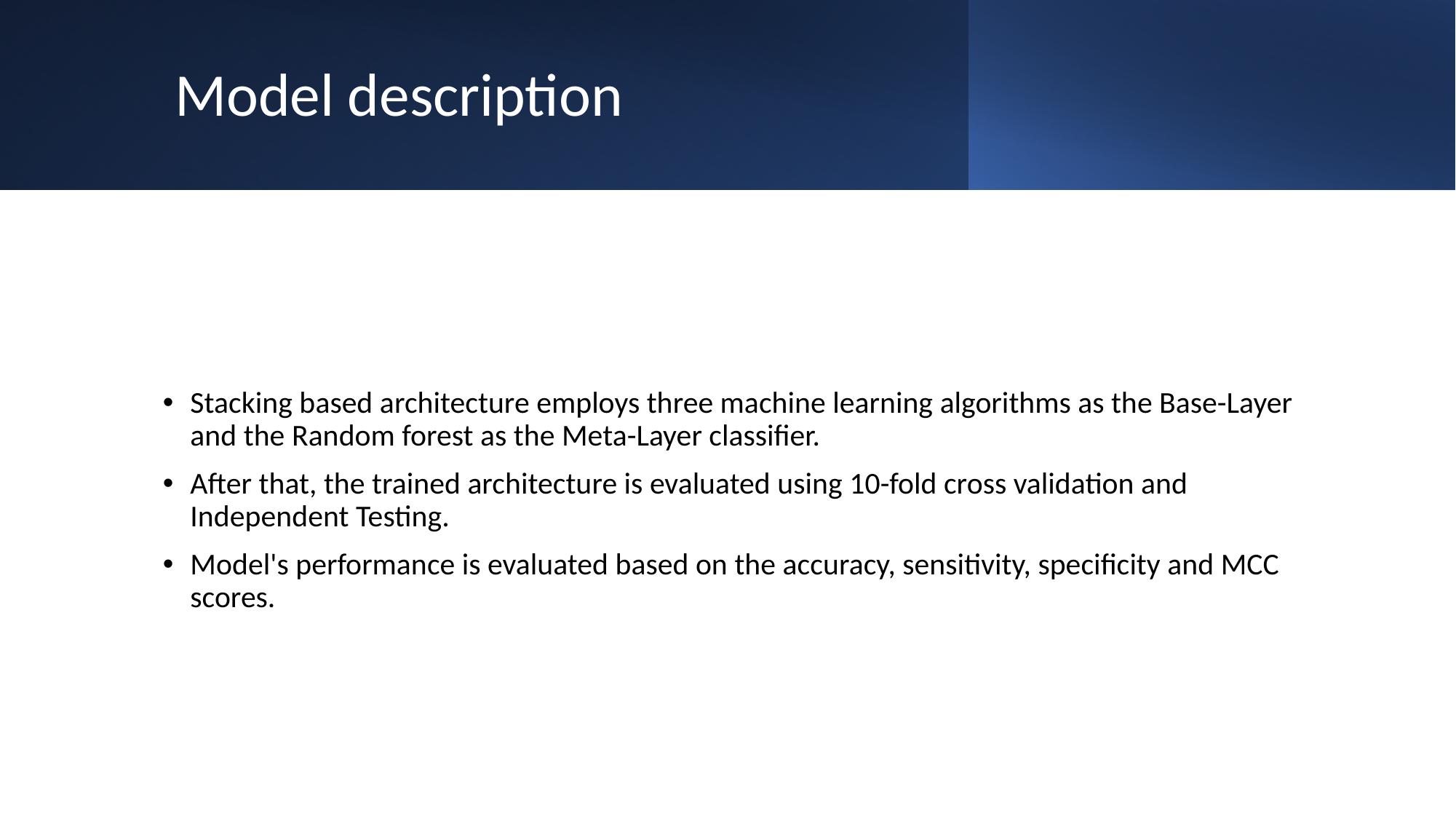

# Model description
Stacking based architecture employs three machine learning algorithms as the Base-Layer and the Random forest as the Meta-Layer classifier.
After that, the trained architecture is evaluated using 10-fold cross validation and Independent Testing.
Model's performance is evaluated based on the accuracy, sensitivity, specificity and MCC scores.